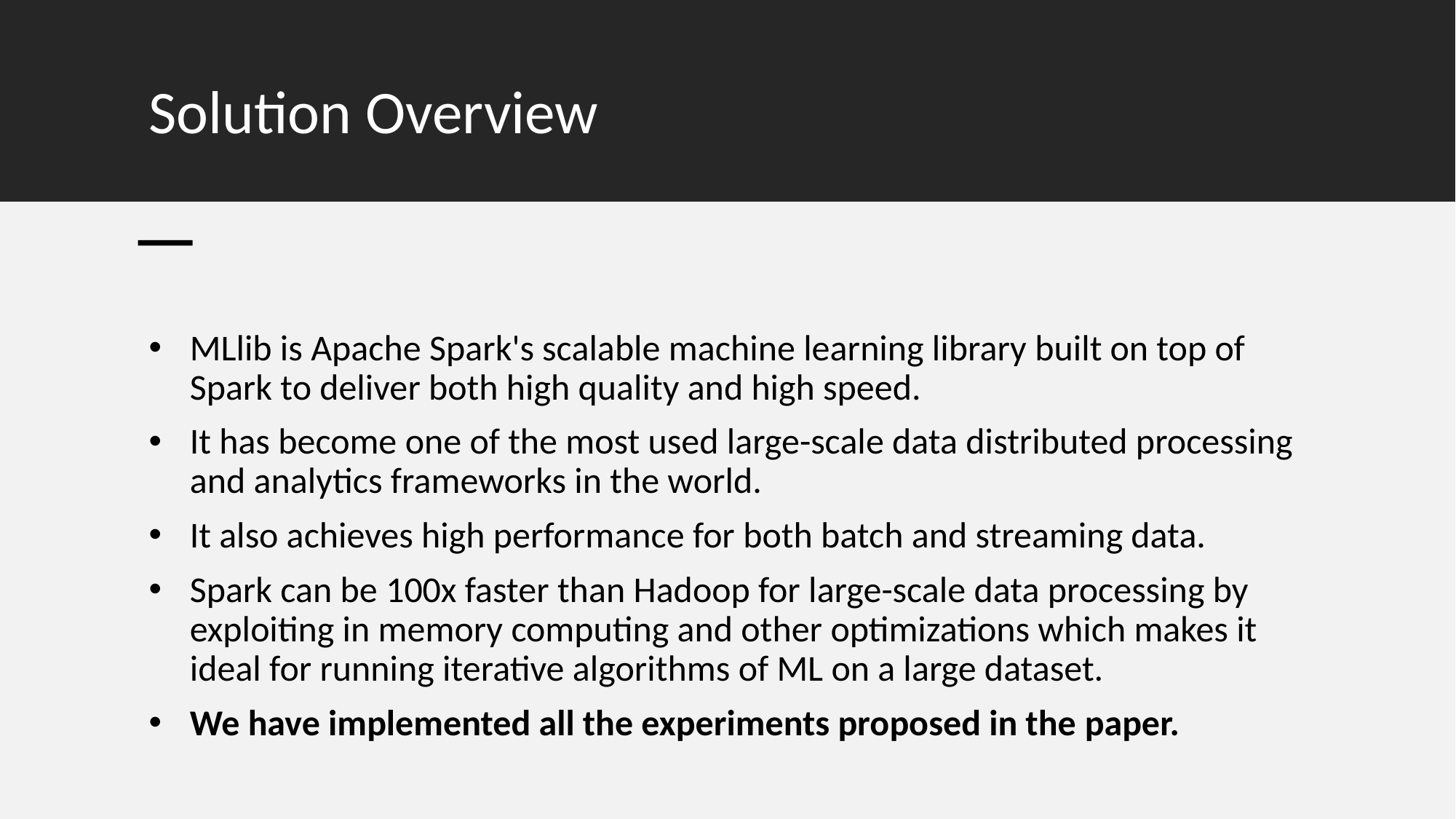

# Solution Overview

MLlib is Apache Spark's scalable machine learning library built on top of Spark to deliver both high quality and high speed.
It has become one of the most used large-scale data distributed processing and analytics frameworks in the world.
It also achieves high performance for both batch and streaming data.
Spark can be 100x faster than Hadoop for large-scale data processing by exploiting in memory computing and other optimizations which makes it ideal for running iterative algorithms of ML on a large dataset.
We have implemented all the experiments proposed in the paper.